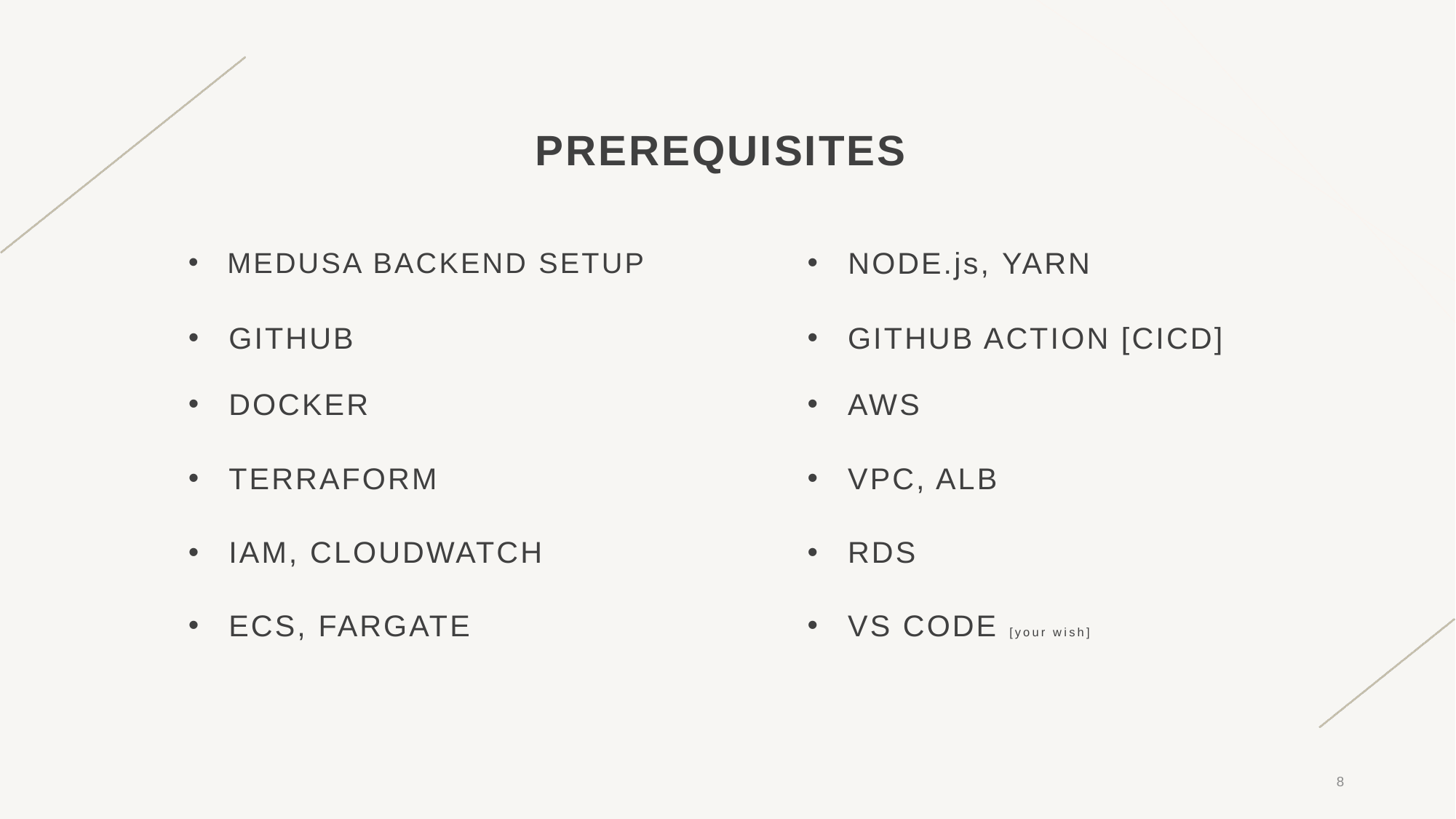

# prerequisites
MEDUSA BACKEND SETUP
NODE.js, YARN
GITHUB
GITHUB ACTION [CICD]
DOCKER
AWS
TERRAFORM
VPC, ALB
IAM, CLOUDWATCH
RDS
ECS, FARGATE
VS CODE [your wish]
8